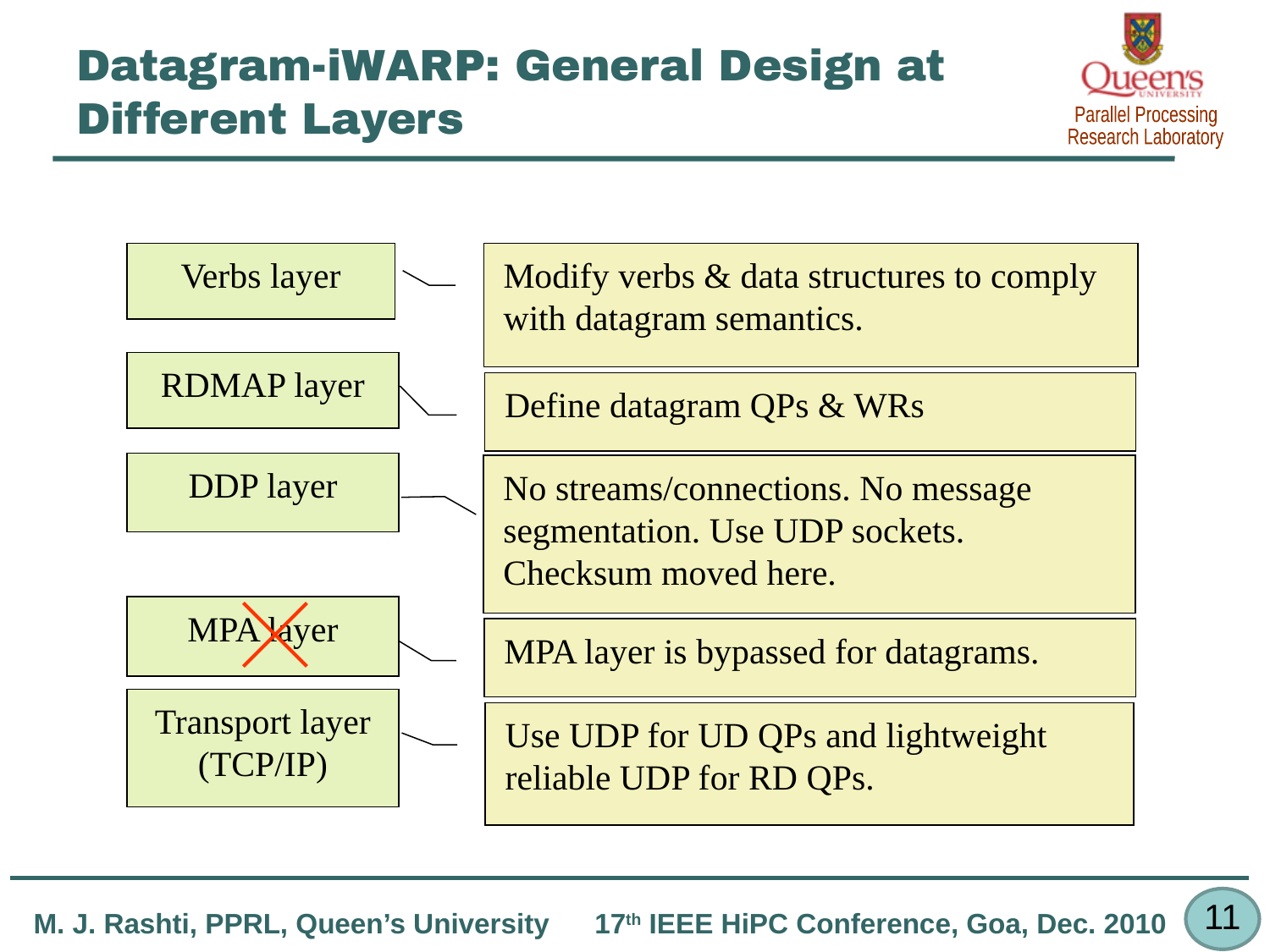

# Datagram-iWARP: General Design at Different Layers

Verbs layer
Modify verbs & data structures to comply with datagram semantics.
RDMAP layer
Define datagram QPs & WRs
DDP layer
No streams/connections. No message segmentation. Use UDP sockets. Checksum moved here.
MPA layer

MPA layer is bypassed for datagrams.
Transport layer
(TCP/IP)
Use UDP for UD QPs and lightweight reliable UDP for RD QPs.